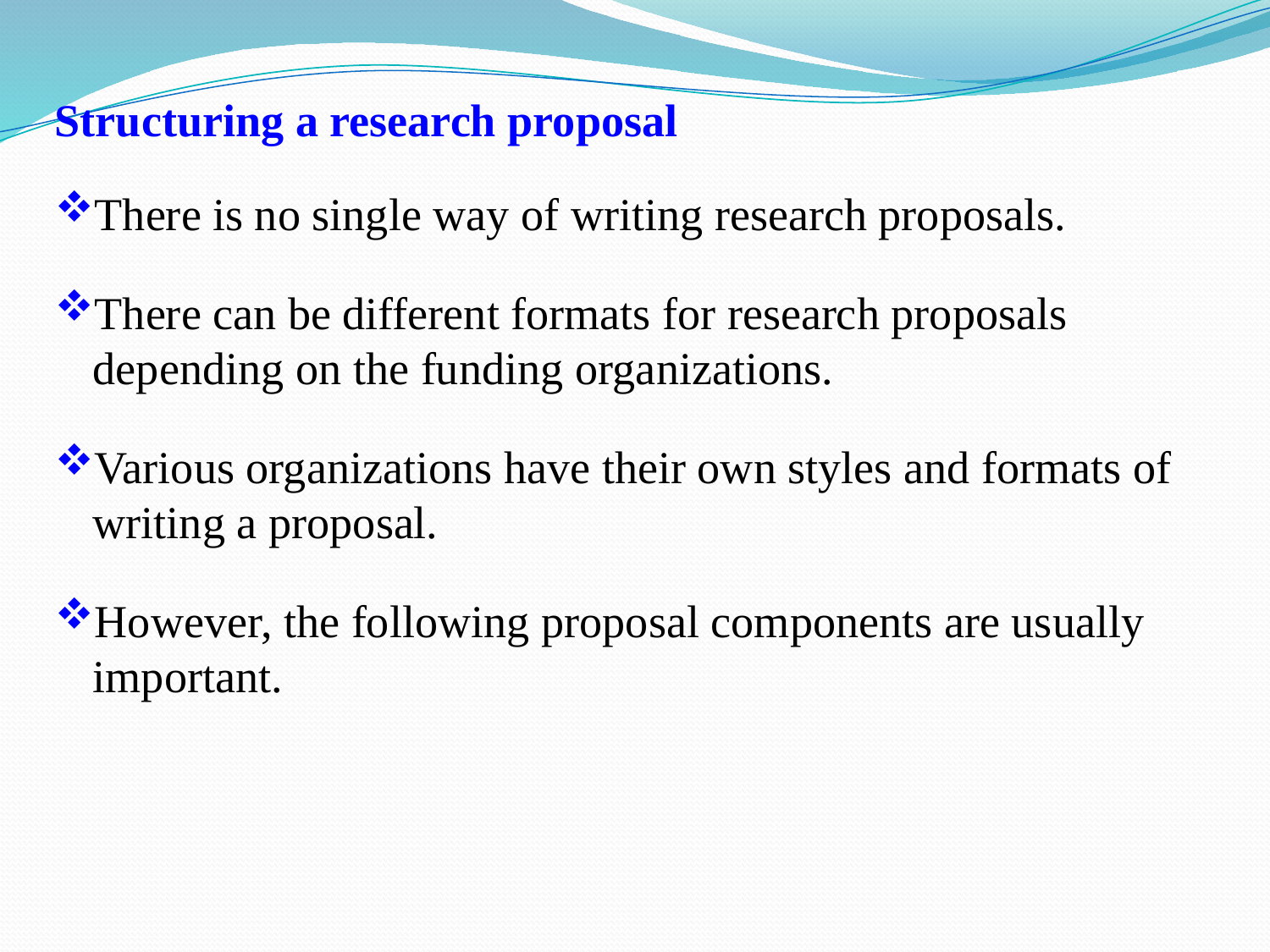

Structuring a research proposal

There is no single way of writing research proposals.

There can be different formats for research proposals depending on the funding organizations.

Various organizations have their own styles and formats of writing a proposal.

However, the following proposal components are usually important.